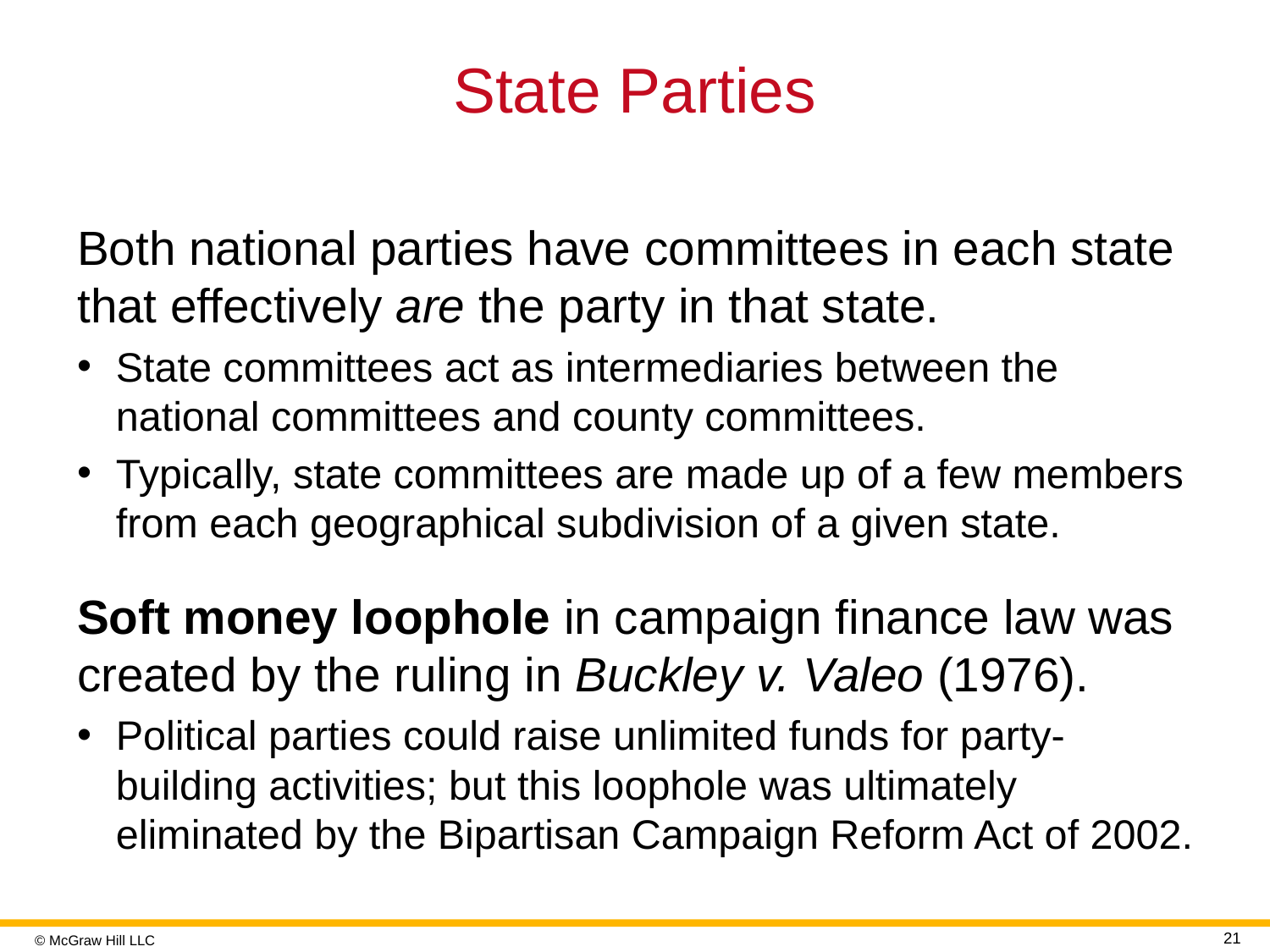

# State Parties
Both national parties have committees in each state that effectively are the party in that state.
State committees act as intermediaries between the national committees and county committees.
Typically, state committees are made up of a few members from each geographical subdivision of a given state.
Soft money loophole in campaign finance law was created by the ruling in Buckley v. Valeo (1976).
Political parties could raise unlimited funds for party-building activities; but this loophole was ultimately eliminated by the Bipartisan Campaign Reform Act of 2002.
21